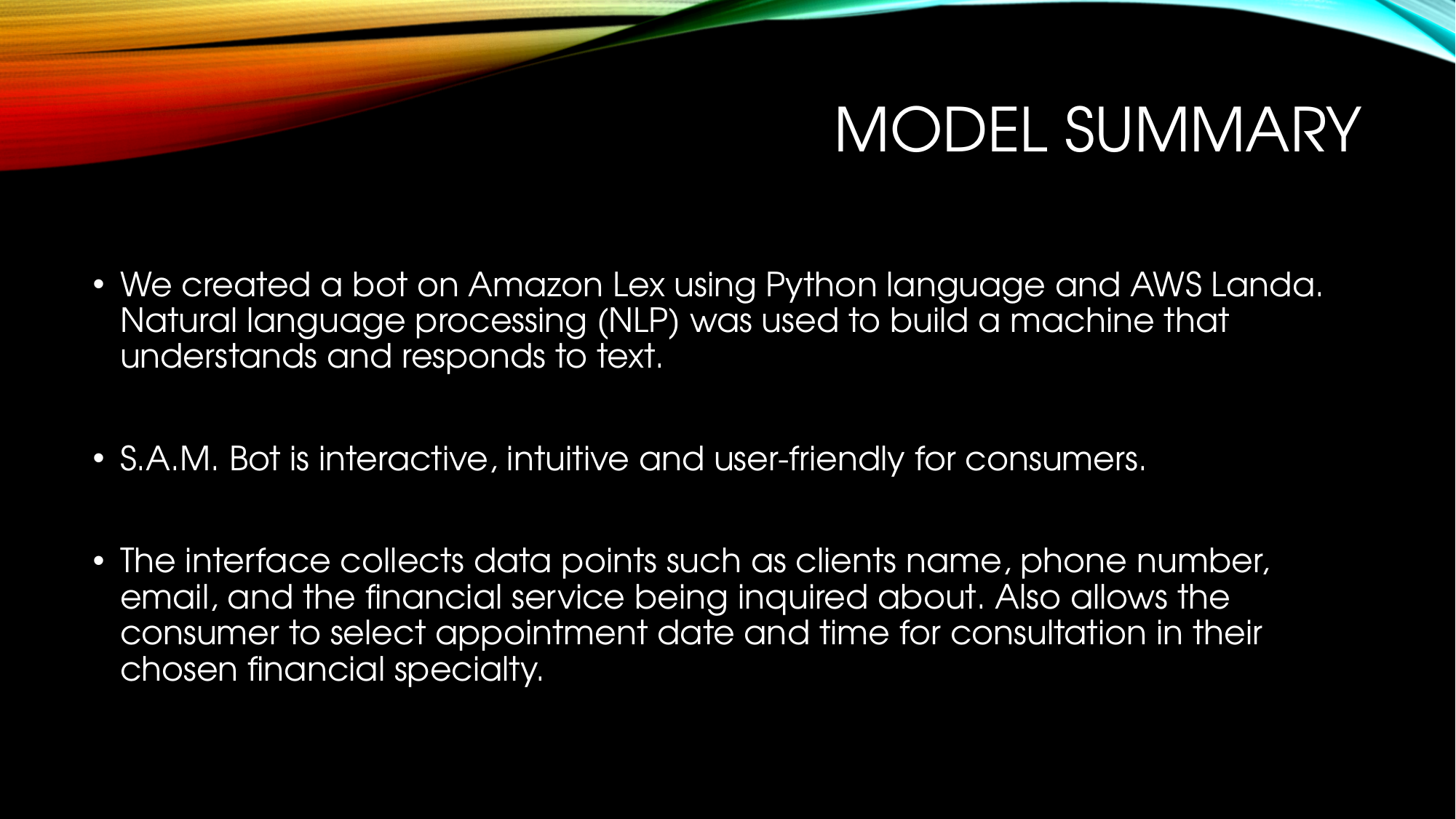

# Model Summary
We created a bot on Amazon Lex using Python language and AWS Landa. Natural language processing (NLP) was used to build a machine that understands and responds to text.

S.A.M. Bot is interactive, intuitive and user-friendly for consumers.

The interface collects data points such as clients name, phone number, email, and the financial service being inquired about. Also allows the consumer to select appointment date and time for consultation in their chosen financial specialty.